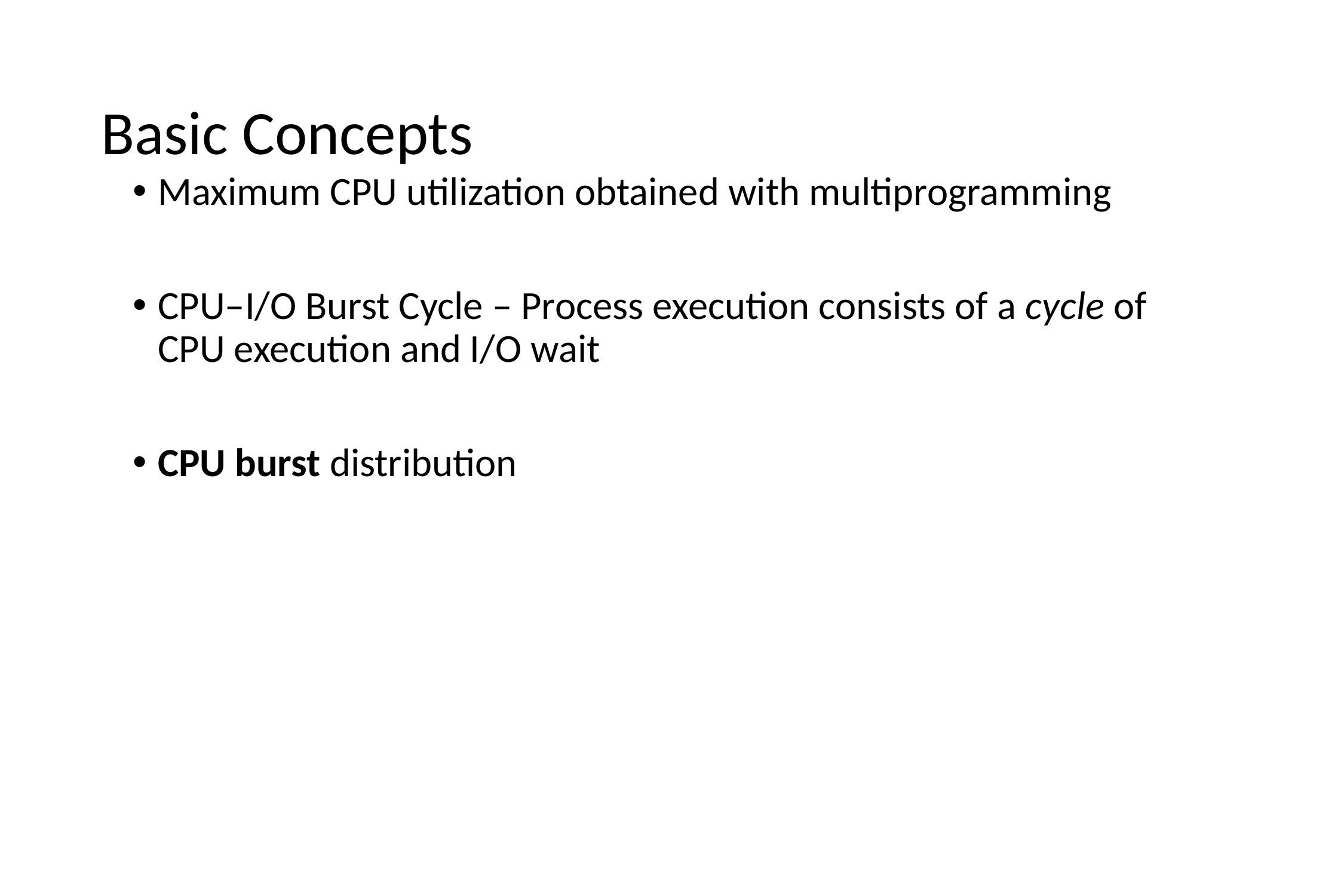

# Basic Concepts
Maximum CPU utilization obtained with multiprogramming

CPU–I/O Burst Cycle – Process execution consists of a cycle of CPU execution and I/O wait

CPU burst distribution